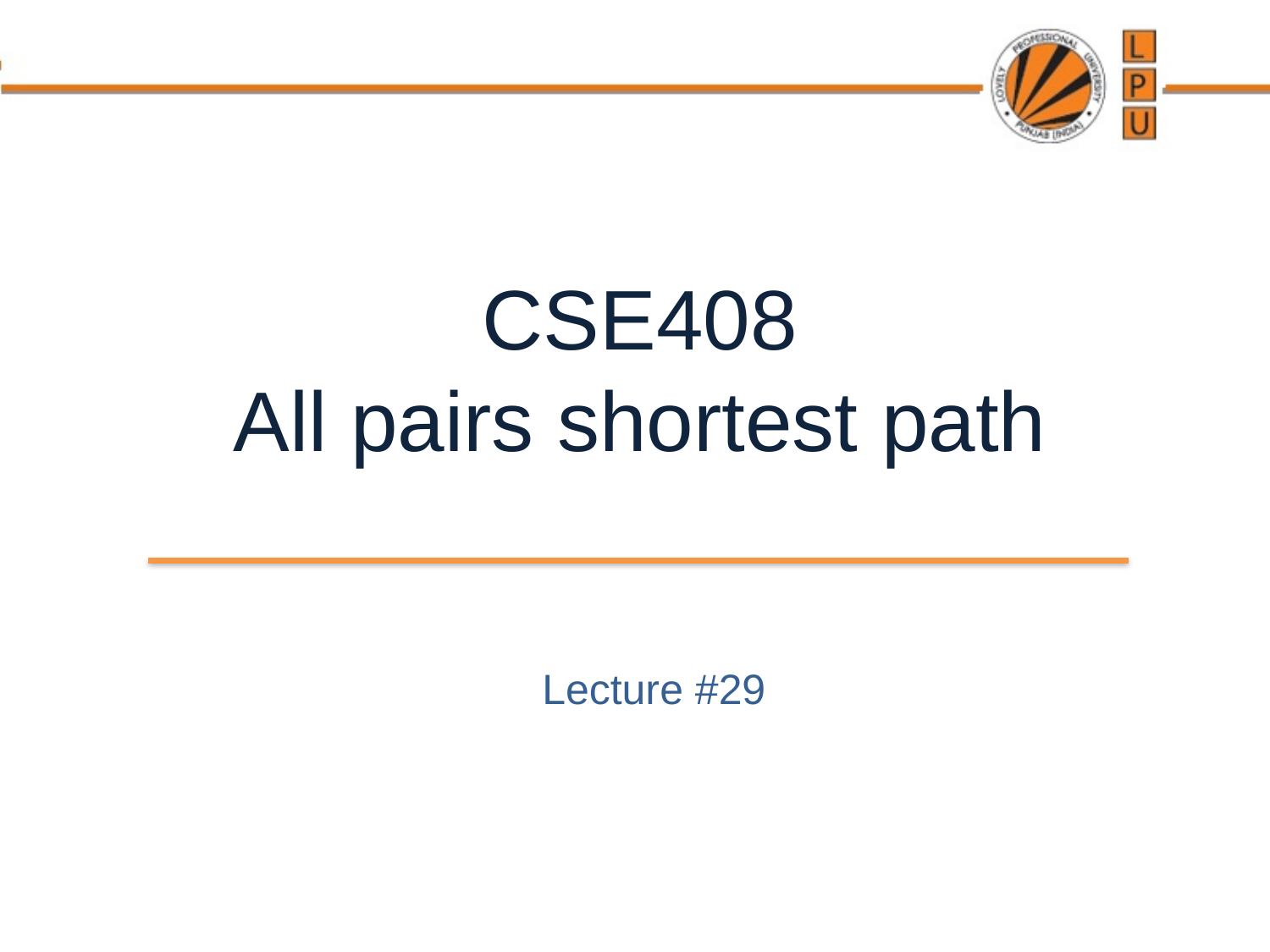

# CSE408 All pairs shortest path
Lecture #29